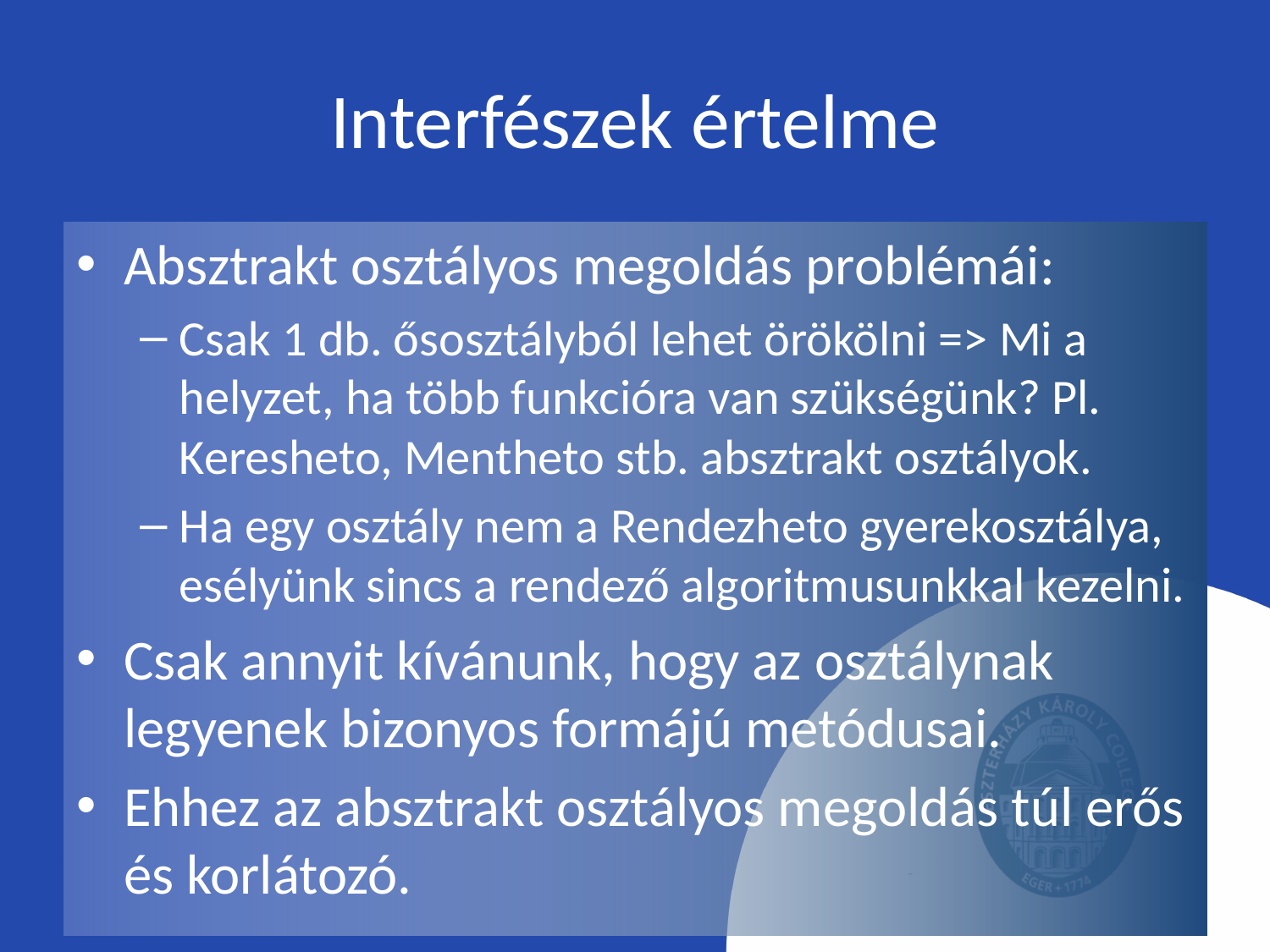

# Interfészek értelme
Absztrakt osztályos megoldás problémái:
Csak 1 db. ősosztályból lehet örökölni => Mi a helyzet, ha több funkcióra van szükségünk? Pl. Keresheto, Mentheto stb. absztrakt osztályok.
Ha egy osztály nem a Rendezheto gyerekosztálya, esélyünk sincs a rendező algoritmusunkkal kezelni.
Csak annyit kívánunk, hogy az osztálynak legyenek bizonyos formájú metódusai.
Ehhez az absztrakt osztályos megoldás túl erős és korlátozó.